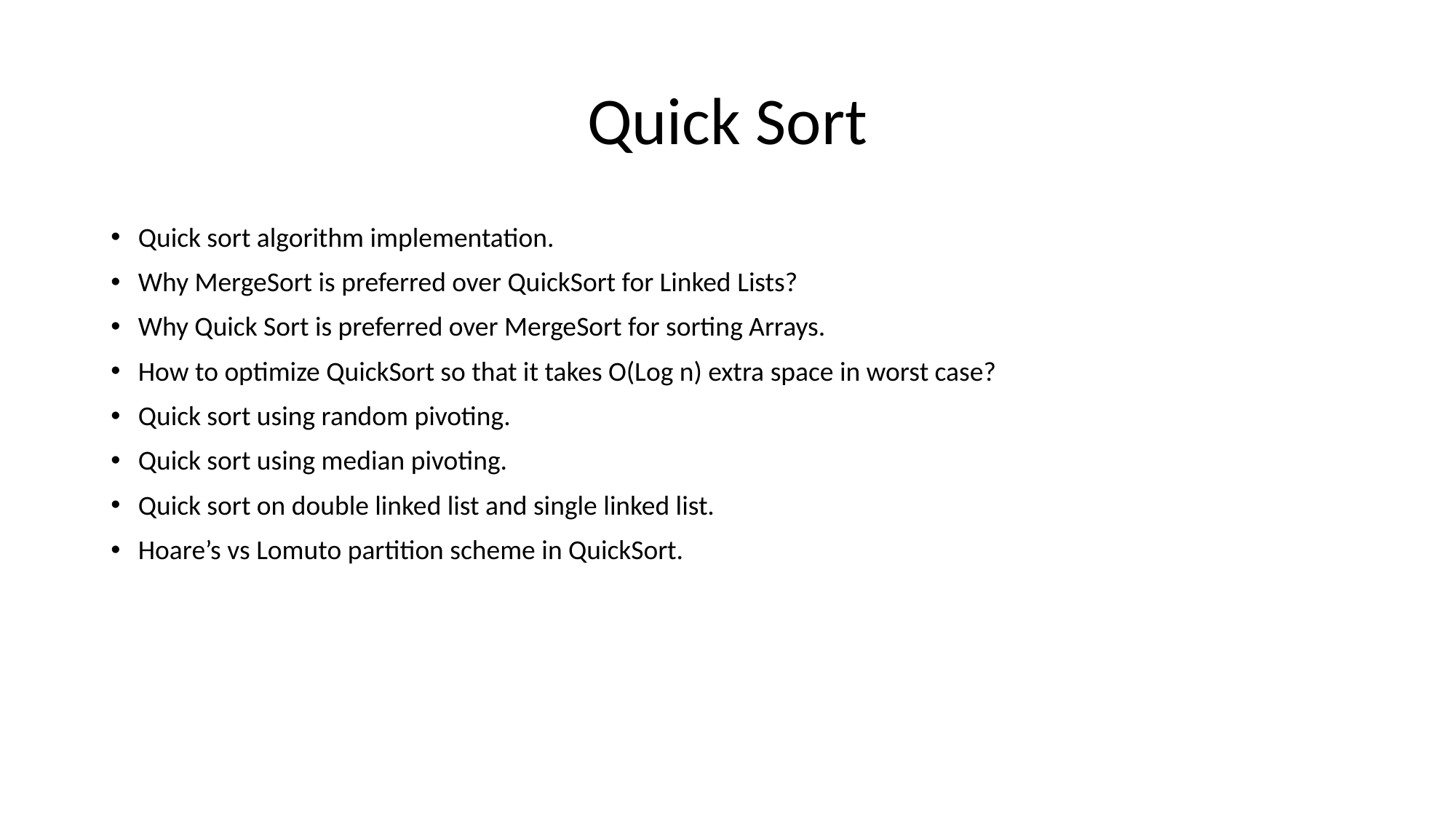

# Quick Sort
Quick sort algorithm implementation.
Why MergeSort is preferred over QuickSort for Linked Lists?
Why Quick Sort is preferred over MergeSort for sorting Arrays.
How to optimize QuickSort so that it takes O(Log n) extra space in worst case?
Quick sort using random pivoting.
Quick sort using median pivoting.
Quick sort on double linked list and single linked list.
Hoare’s vs Lomuto partition scheme in QuickSort.